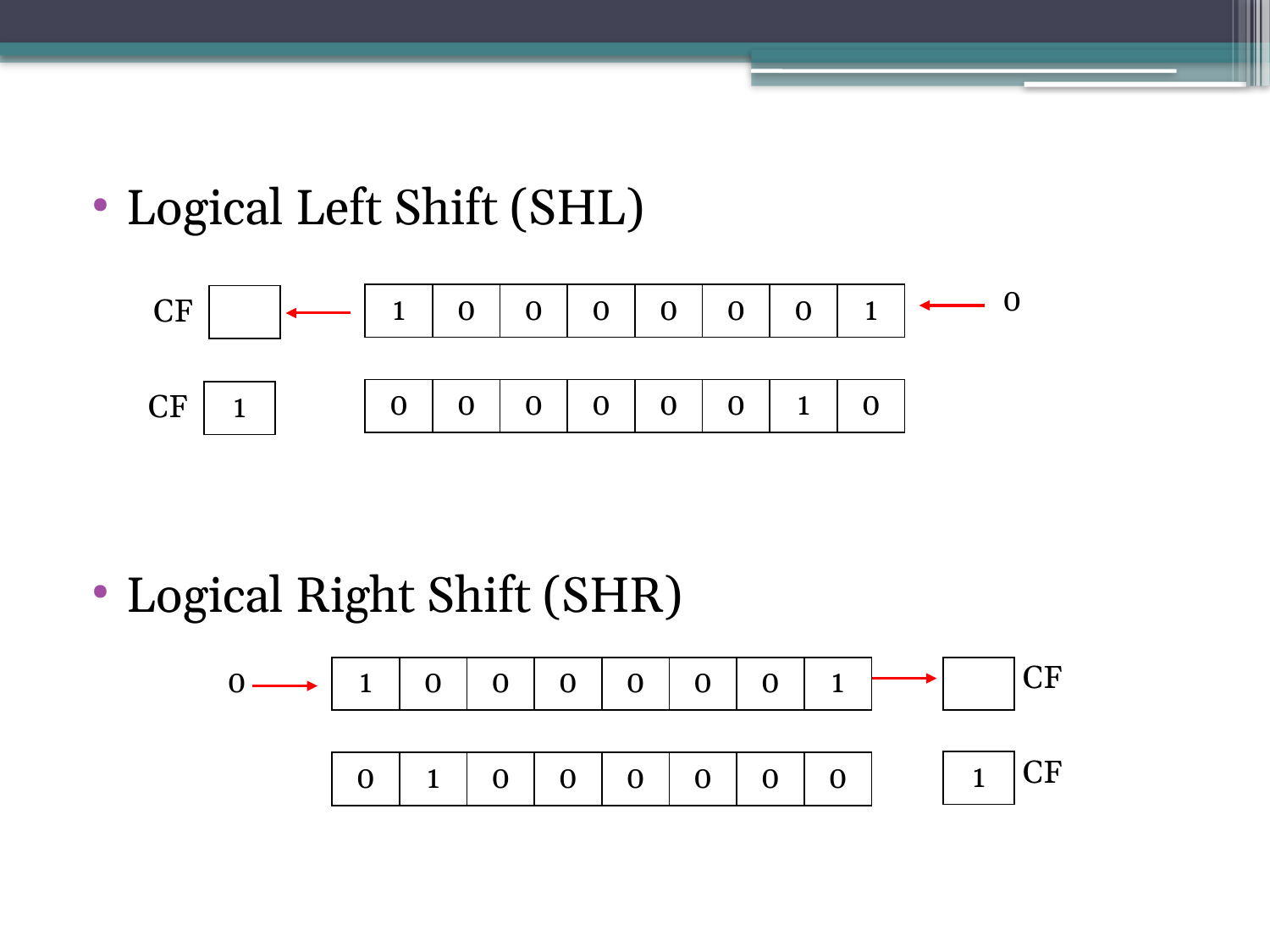

Logical Left Shift (SHL)

Logical Right Shift (SHR)

| 0 |
| --- |
| 1 | 0 | 0 | 0 | 0 | 0 | 0 | 1 |
| --- | --- | --- | --- | --- | --- | --- | --- |
|  |
| --- |
| CF |
| --- |
| 0 | 0 | 0 | 0 | 0 | 0 | 1 | 0 |
| --- | --- | --- | --- | --- | --- | --- | --- |
| 1 |
| --- |
| CF |
| --- |
| CF |
| --- |
| 0 |
| --- |
| 1 | 0 | 0 | 0 | 0 | 0 | 0 | 1 |
| --- | --- | --- | --- | --- | --- | --- | --- |
|  |
| --- |
| CF |
| --- |
| 1 |
| --- |
| 0 | 1 | 0 | 0 | 0 | 0 | 0 | 0 |
| --- | --- | --- | --- | --- | --- | --- | --- |